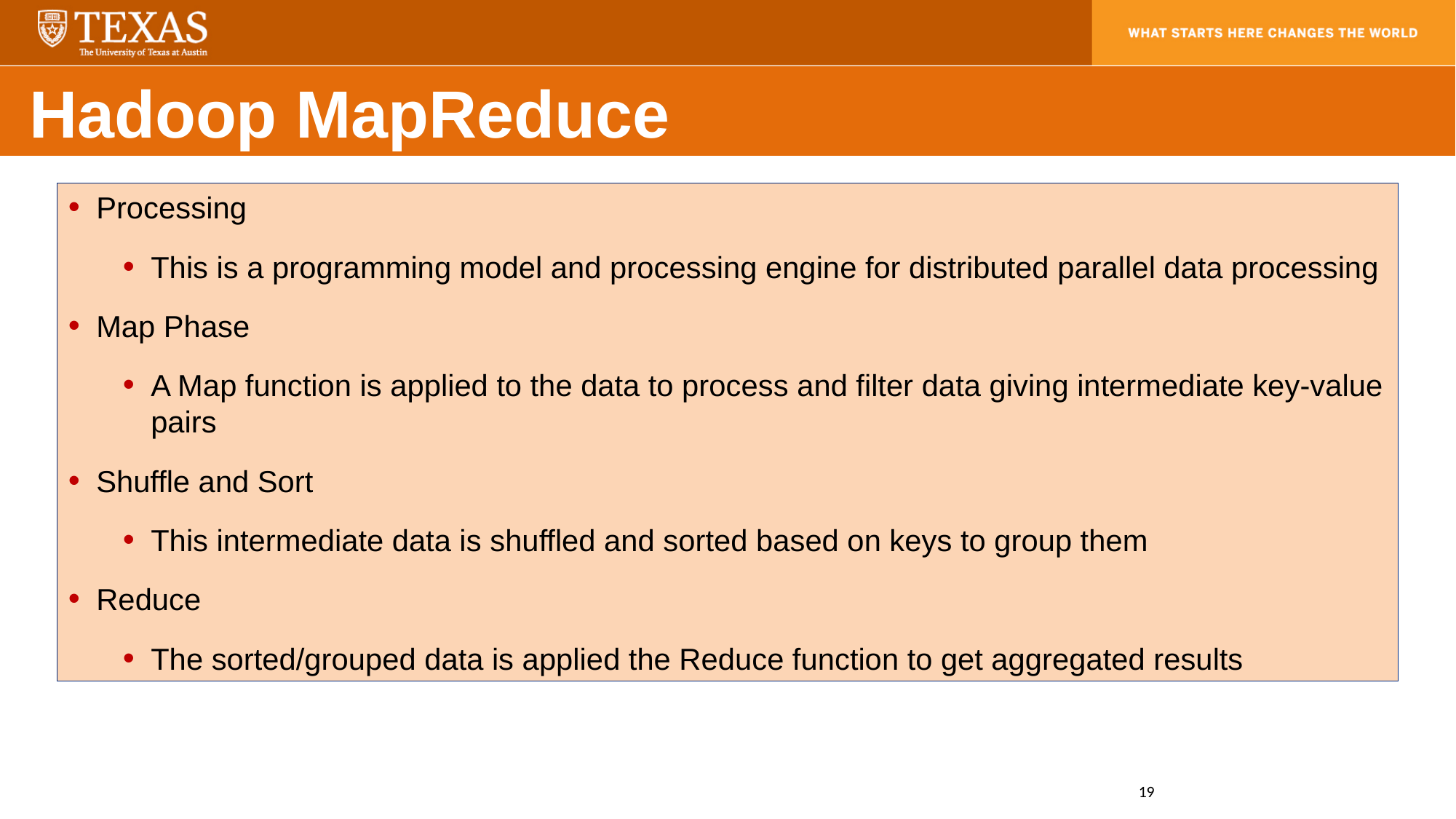

Hadoop MapReduce
Processing
This is a programming model and processing engine for distributed parallel data processing
Map Phase
A Map function is applied to the data to process and filter data giving intermediate key-value pairs
Shuffle and Sort
This intermediate data is shuffled and sorted based on keys to group them
Reduce
The sorted/grouped data is applied the Reduce function to get aggregated results
19